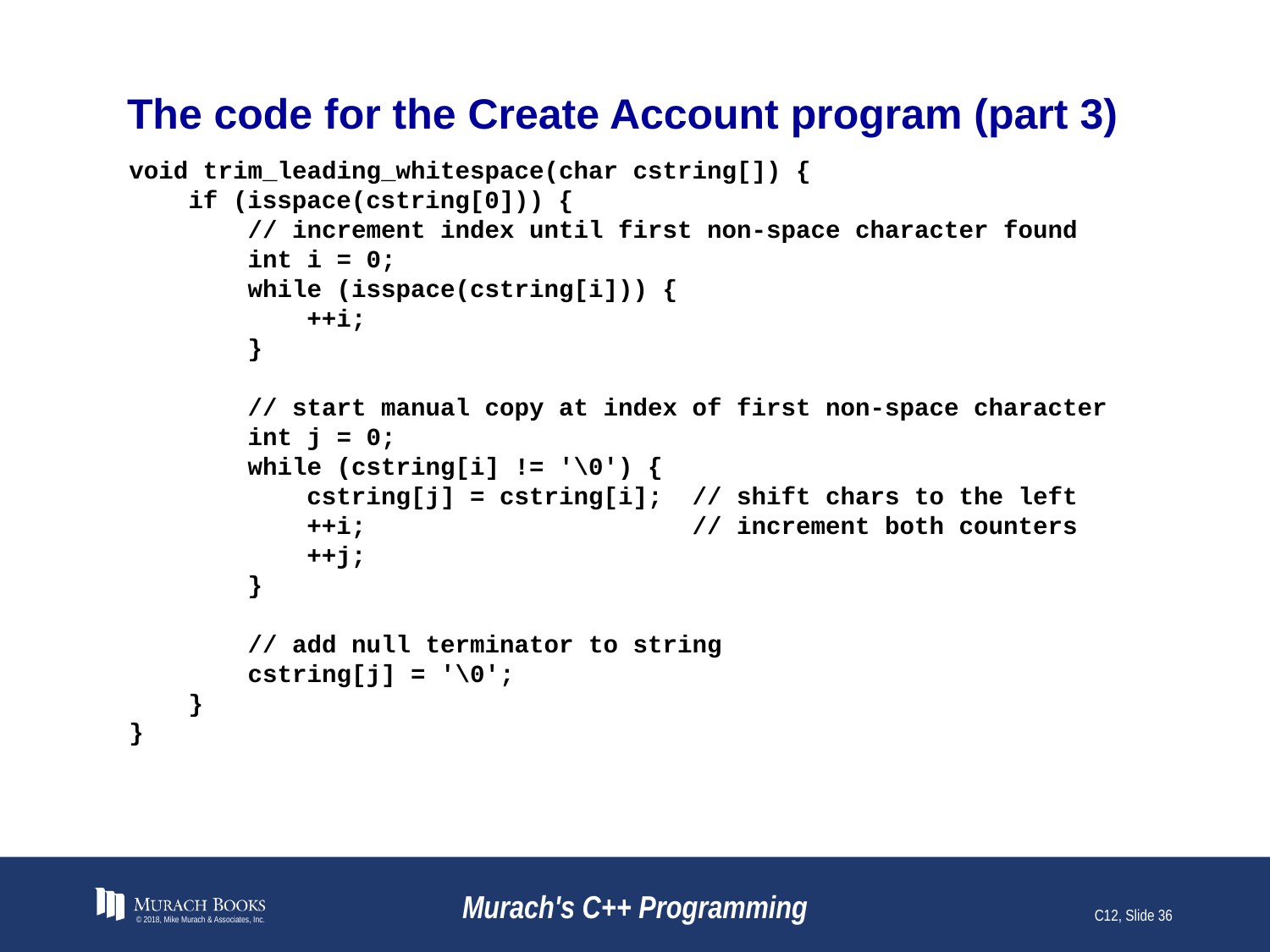

# The code for the Create Account program (part 3)
void trim_leading_whitespace(char cstring[]) {
    if (isspace(cstring[0])) {
        // increment index until first non-space character found
        int i = 0;
        while (isspace(cstring[i])) {
            ++i;
        }

        // start manual copy at index of first non-space character
        int j = 0;
        while (cstring[i] != '\0') {
            cstring[j] = cstring[i];  // shift chars to the left
            ++i;                      // increment both counters
            ++j;
        }

        // add null terminator to string
        cstring[j] = '\0';
    }
}

© 2018, Mike Murach & Associates, Inc.
Murach's C++ Programming

C12, Slide 36